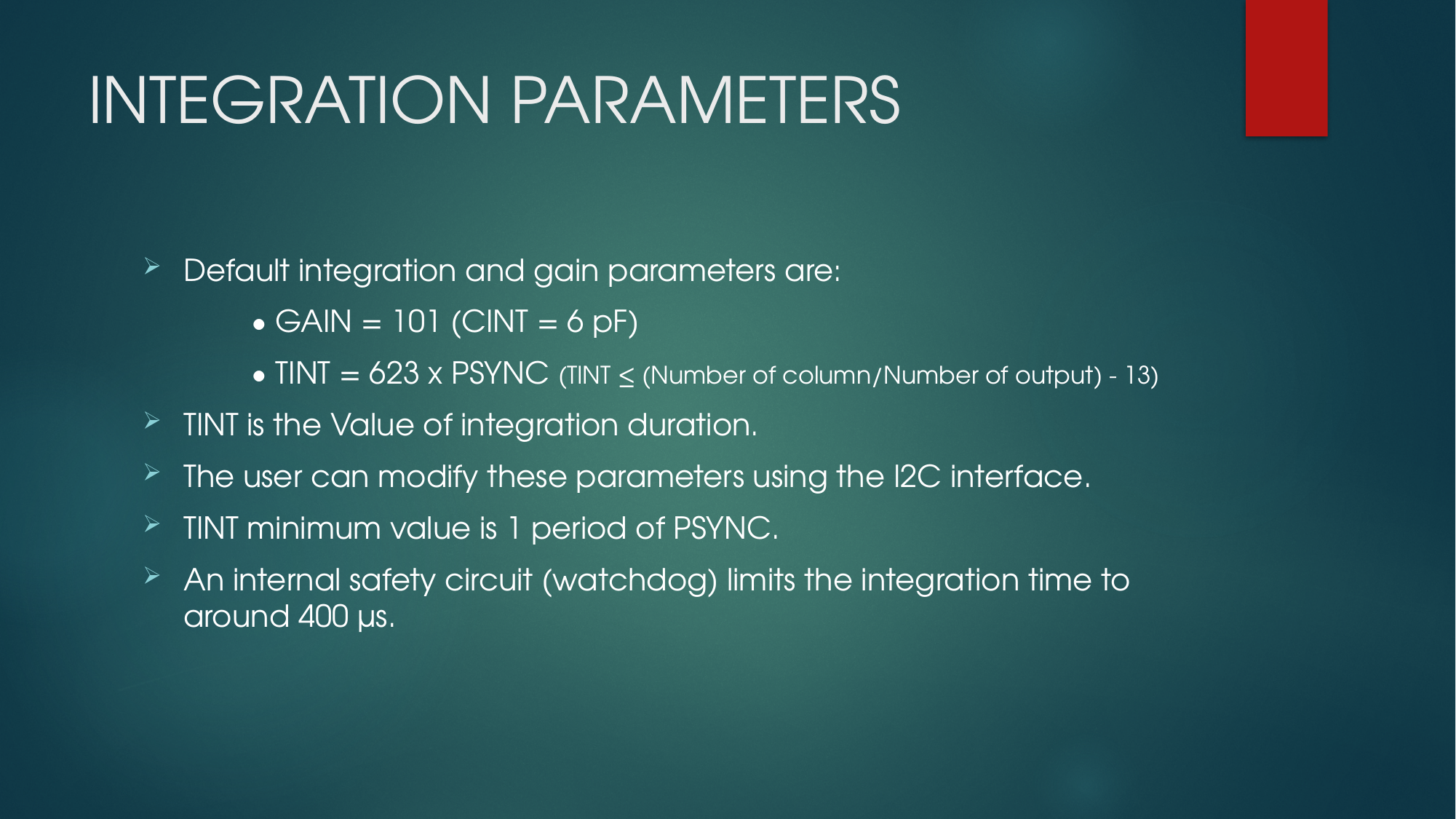

# INTEGRATION PARAMETERS
Default integration and gain parameters are:
             • GAIN = 101 (CINT = 6 pF)
             • TINT = 623 x PSYNC (TINT ≤ (Number of column/Number of output) - 13)
TINT is the Value of integration duration.
The user can modify these parameters using the I2C interface.
TINT minimum value is 1 period of PSYNC.
An internal safety circuit (watchdog) limits the integration time to around 400 µs.